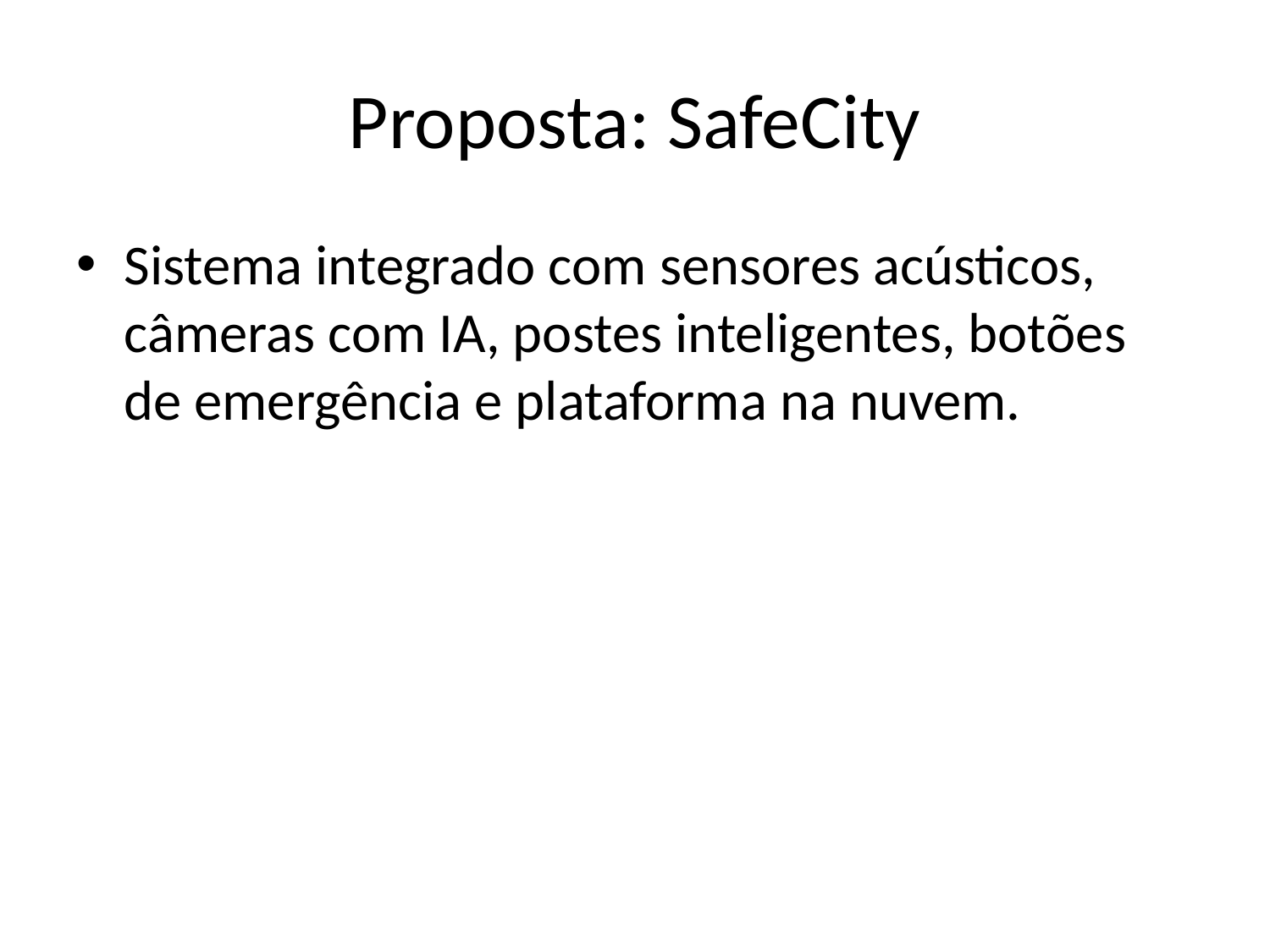

# Proposta: SafeCity
Sistema integrado com sensores acústicos, câmeras com IA, postes inteligentes, botões de emergência e plataforma na nuvem.